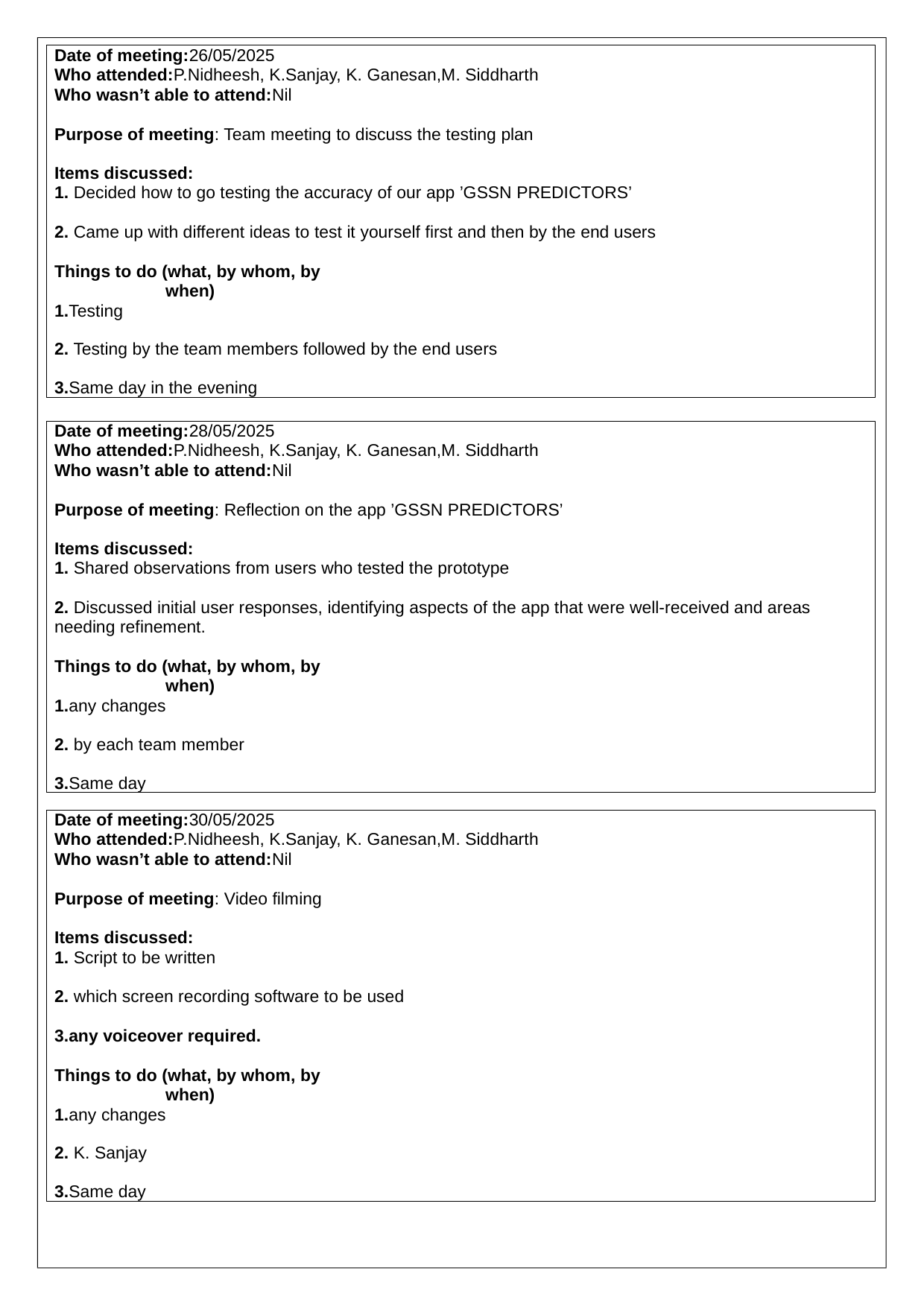

Date of meeting:26/05/2025
Who attended:P.Nidheesh, K.Sanjay, K. Ganesan,M. Siddharth
Who wasn’t able to attend:Nil
Purpose of meeting: Team meeting to discuss the testing plan
Items discussed:
1. Decided how to go testing the accuracy of our app ’GSSN PREDICTORS’
2. Came up with different ideas to test it yourself first and then by the end users

Things to do (what, by whom, by                                                         when)
1.Testing

2. Testing by the team members followed by the end users

3.Same day in the evening
Date of meeting:28/05/2025
Who attended:P.Nidheesh, K.Sanjay, K. Ganesan,M. Siddharth
Who wasn’t able to attend:Nil
Purpose of meeting: Reflection on the app ’GSSN PREDICTORS’
Items discussed:
1. Shared observations from users who tested the prototype
2. Discussed initial user responses, identifying aspects of the app that were well-received and areas needing refinement.

Things to do (what, by whom, by                                                         when)
1.any changes

2. by each team member

3.Same day
Date of meeting:30/05/2025
Who attended:P.Nidheesh, K.Sanjay, K. Ganesan,M. Siddharth
Who wasn’t able to attend:Nil
Purpose of meeting: Video filming
Items discussed:
1. Script to be written
2. which screen recording software to be used

3.any voiceover required.

Things to do (what, by whom, by                                                         when)
1.any changes

2. K. Sanjay

3.Same day